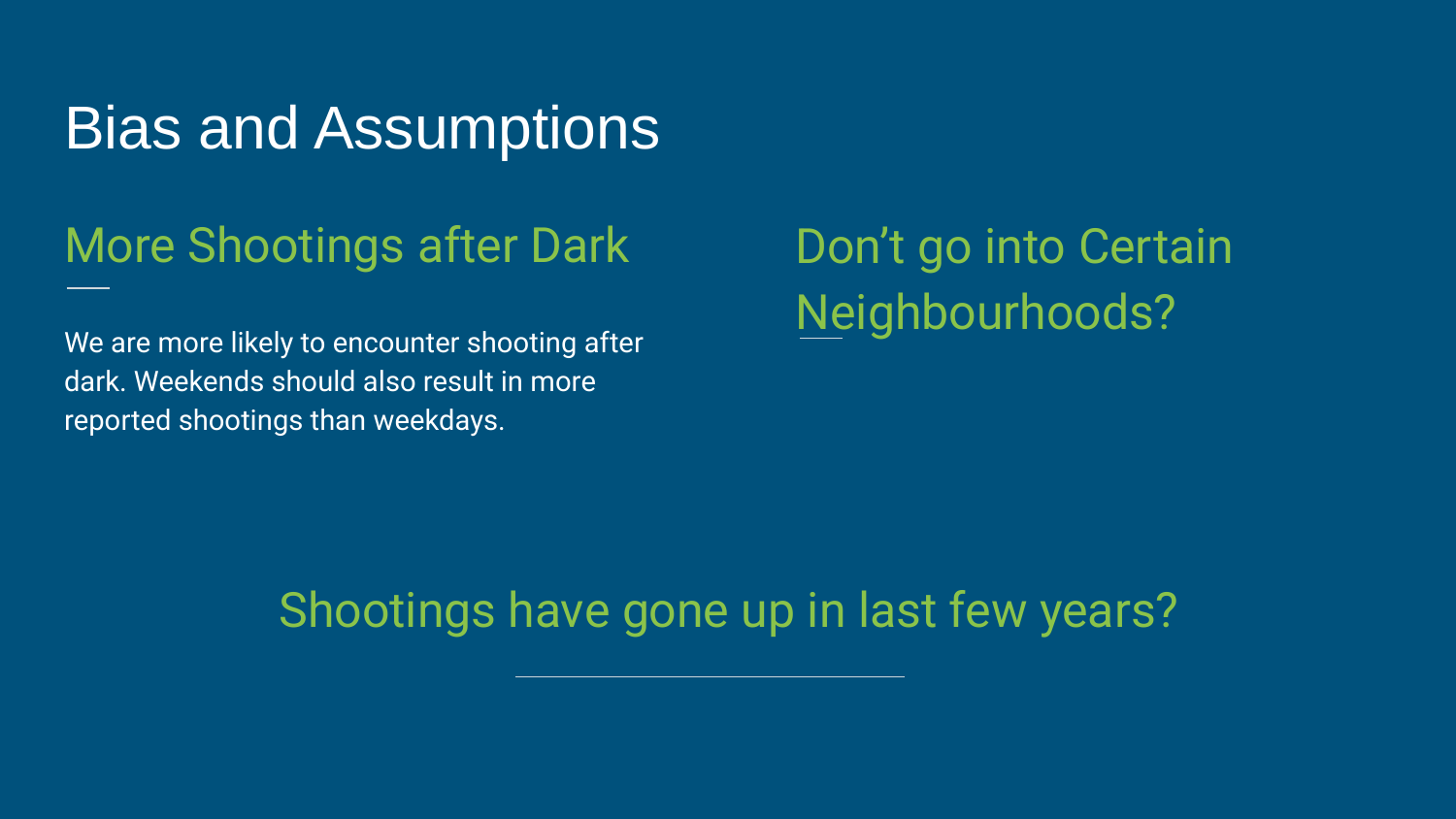

Bias and Assumptions
More Shootings after Dark
Don’t go into Certain Neighbourhoods?
We are more likely to encounter shooting after dark. Weekends should also result in more reported shootings than weekdays.
Shootings have gone up in last few years?